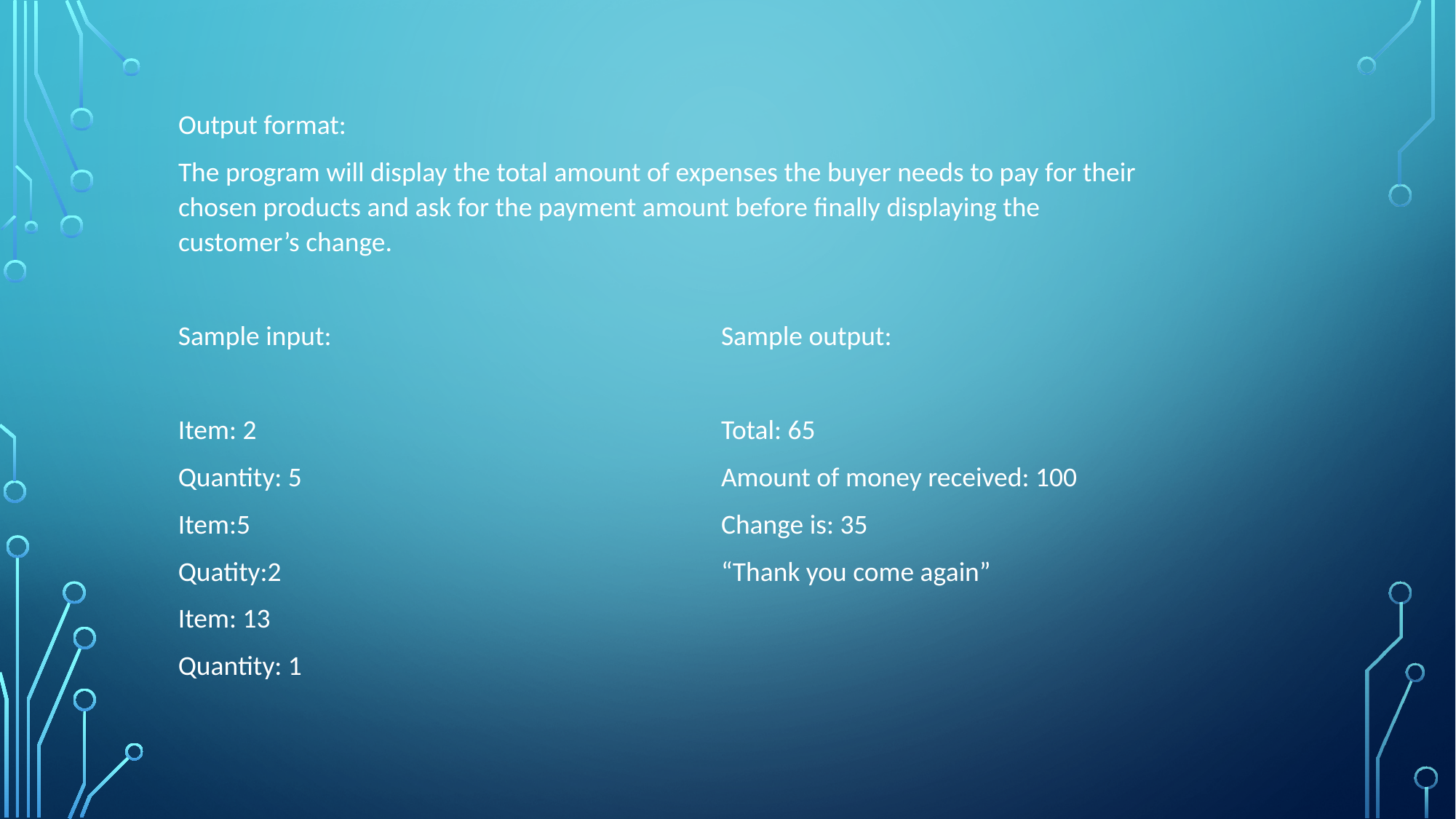

Output format:
The program will display the total amount of expenses the buyer needs to pay for their chosen products and ask for the payment amount before finally displaying the customer’s change.

Sample input:

Item: 2
Quantity: 5
Item:5
Quatity:2
Item: 13
Quantity: 1
Sample output:

Total: 65
Amount of money received: 100
Change is: 35
“Thank you come again”